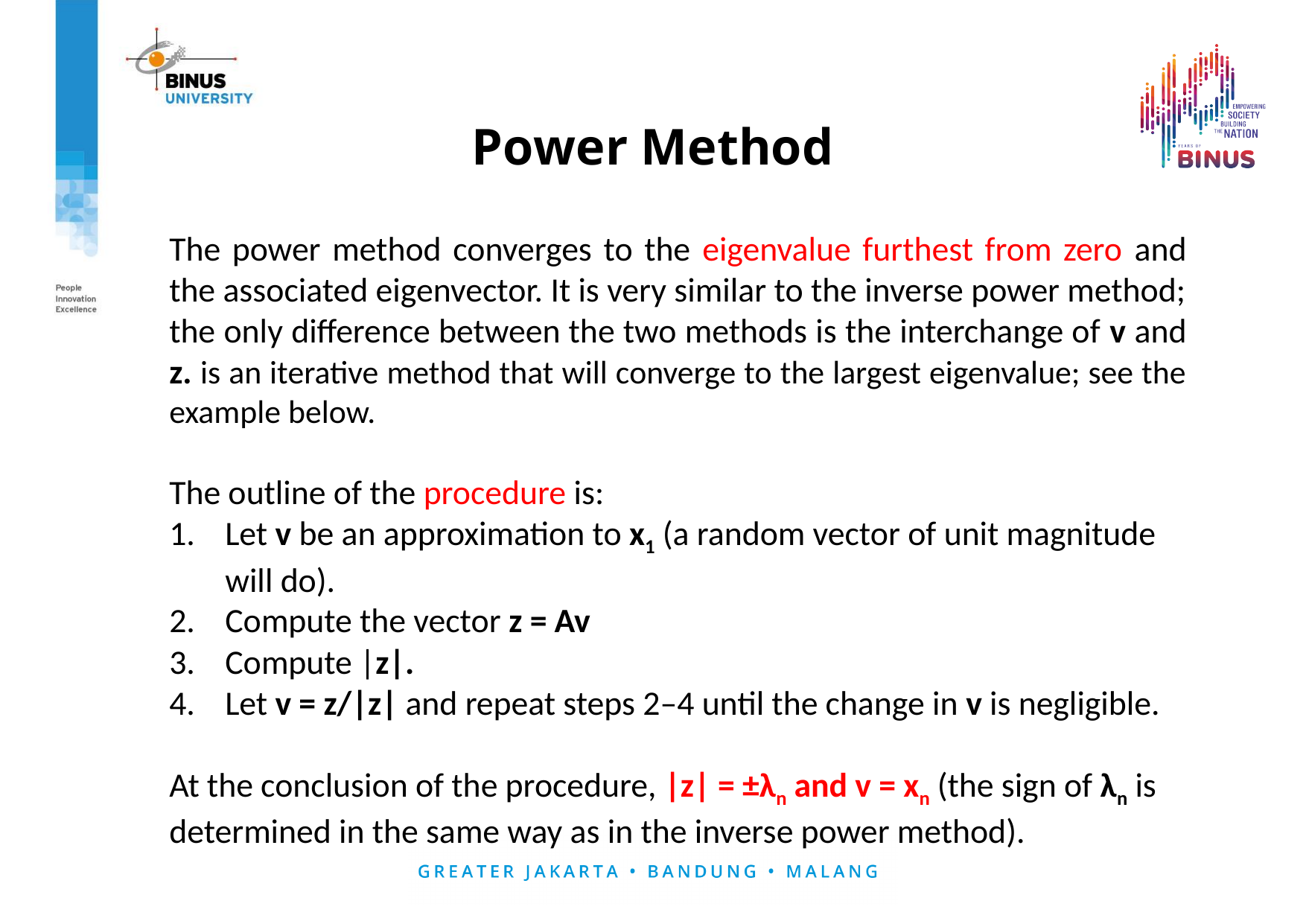

# Power Method
The power method converges to the eigenvalue furthest from zero and the associated eigenvector. It is very similar to the inverse power method; the only difference between the two methods is the interchange of v and z. is an iterative method that will converge to the largest eigenvalue; see the example below.

The outline of the procedure is:
Let v be an approximation to x1 (a random vector of unit magnitude will do).
Compute the vector z = Av
Compute |z|.
Let v = z/|z| and repeat steps 2–4 until the change in v is negligible.

At the conclusion of the procedure, |z| = ±λn and v = xn (the sign of λn is determined in the same way as in the inverse power method).